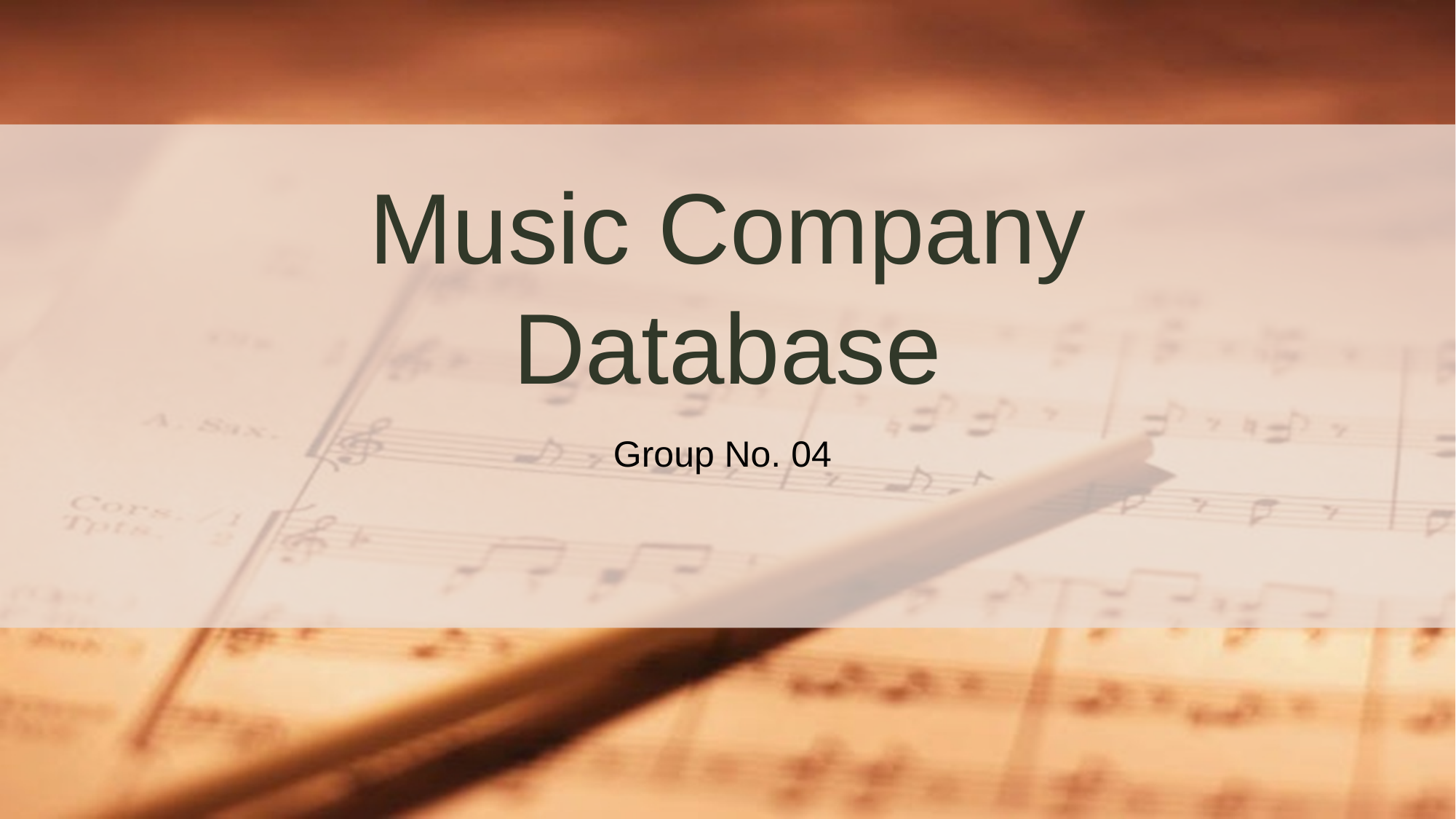

# Music Company Database
Group No. 04